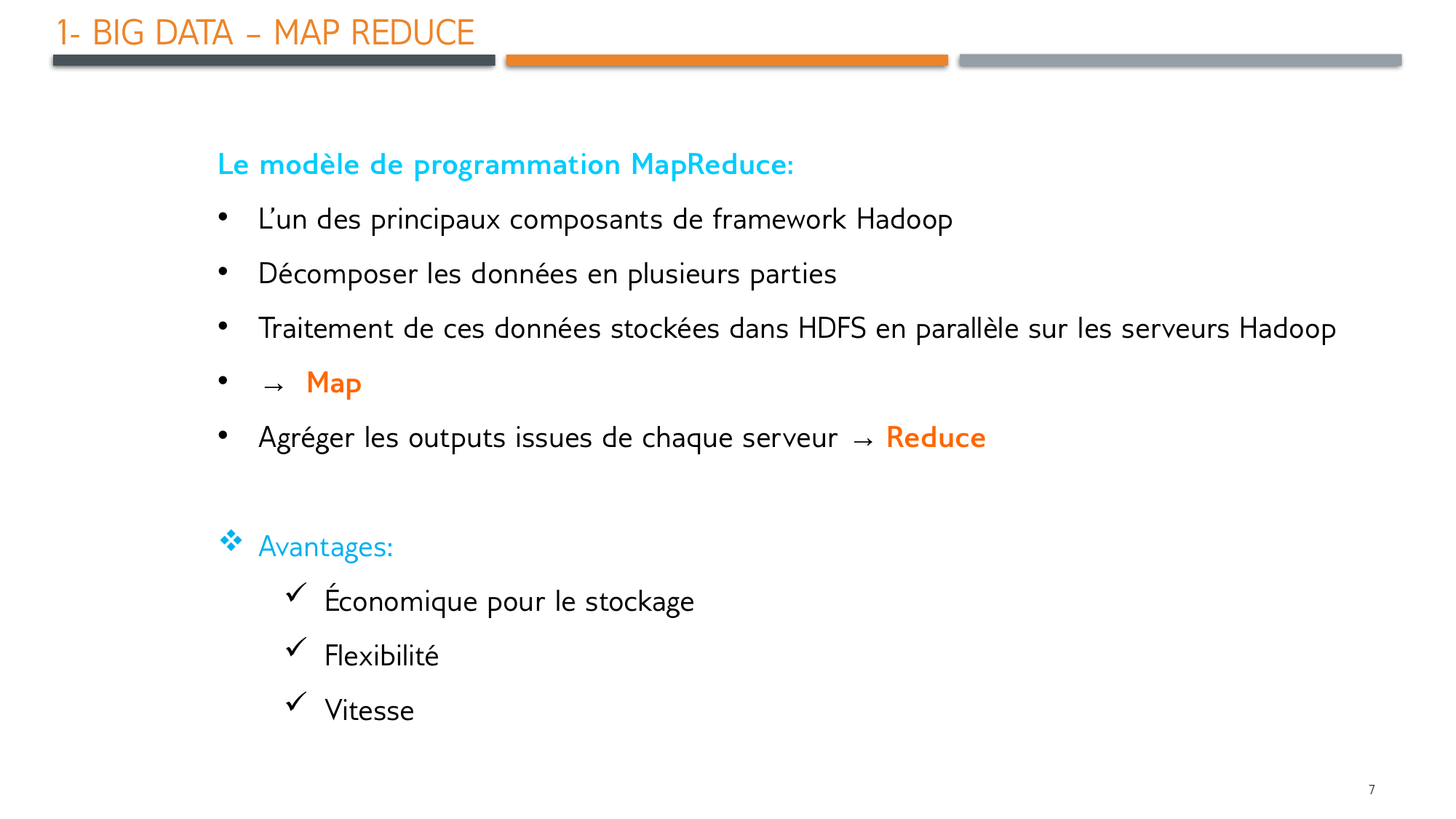

1- Big DATA – map reduce

Le modèle de programmation MapReduce:
L’un des principaux composants de framework Hadoop
Décomposer les données en plusieurs parties
Traitement de ces données stockées dans HDFS en parallèle sur les serveurs Hadoop
→  Map
Agréger les outputs issues de chaque serveur → Reduce

Avantages:
Économique pour le stockage
Flexibilité
Vitesse
7